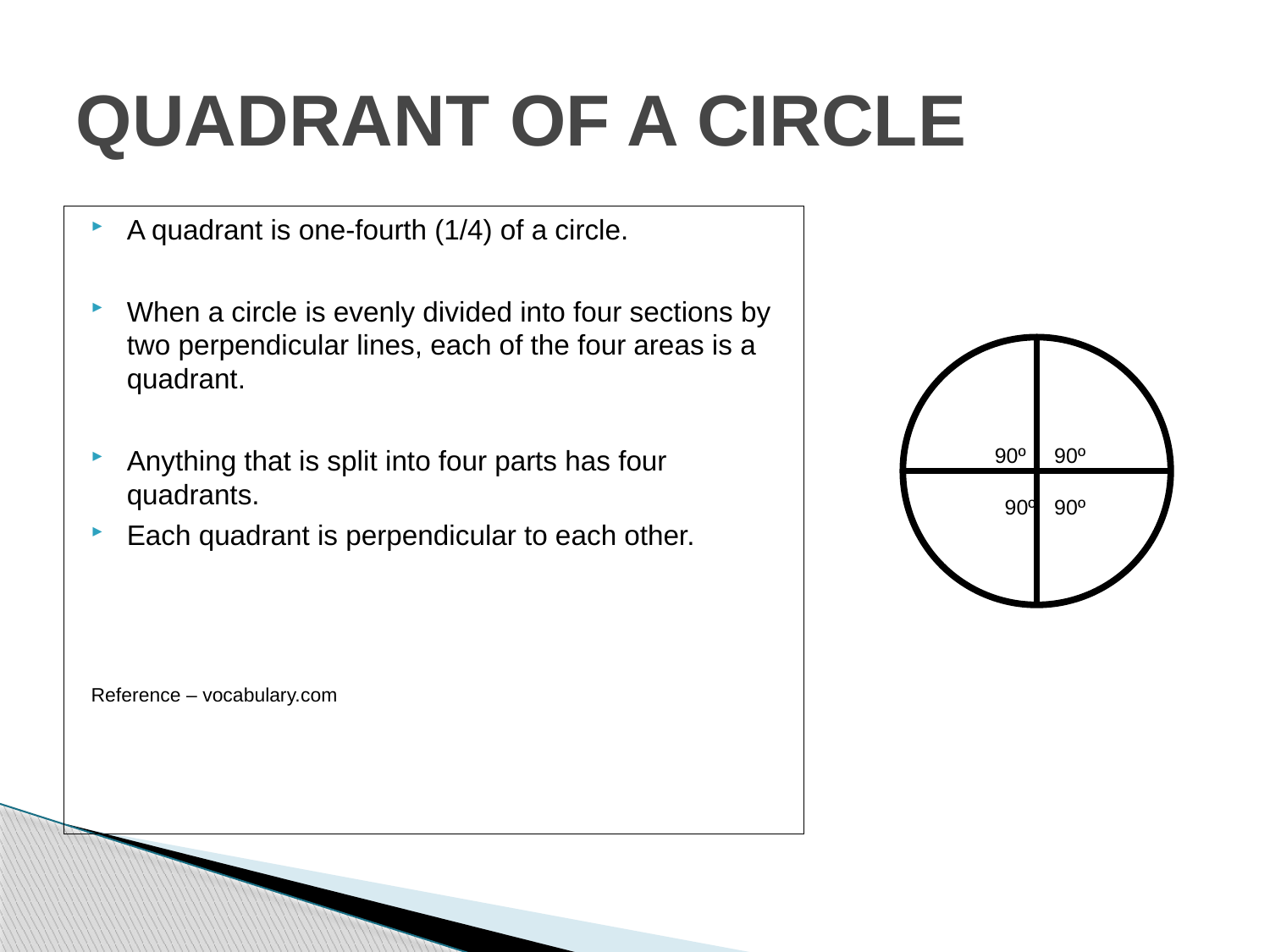

# QUADRANT OF A CIRCLE
A quadrant is one-fourth (1/4) of a circle.

When a circle is evenly divided into four sections by two perpendicular lines, each of the four areas is a quadrant.

Anything that is split into four parts has four quadrants.
Each quadrant is perpendicular to each other.

Reference – vocabulary.com

90º
90º
90º
90º